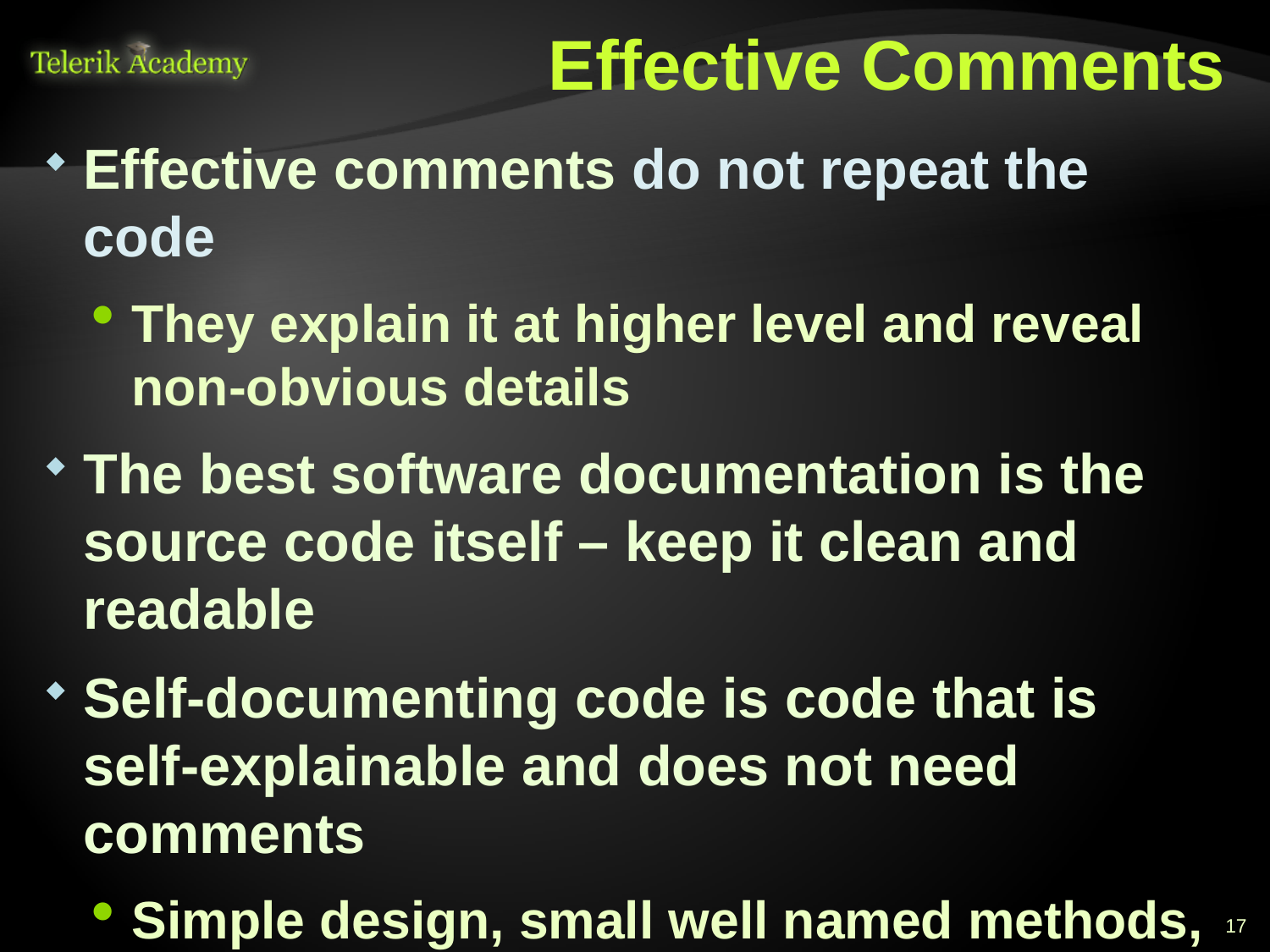

# Effective Comments
Effective comments do not repeat the code
They explain it at higher level and reveal non-obvious details
The best software documentation is the source code itself – keep it clean and readable
Self-documenting code is code that is self-explainable and does not need comments
Simple design, small well named methods, strong cohesion and loose coupling, simple logic, good variable names, good formatting, …
17